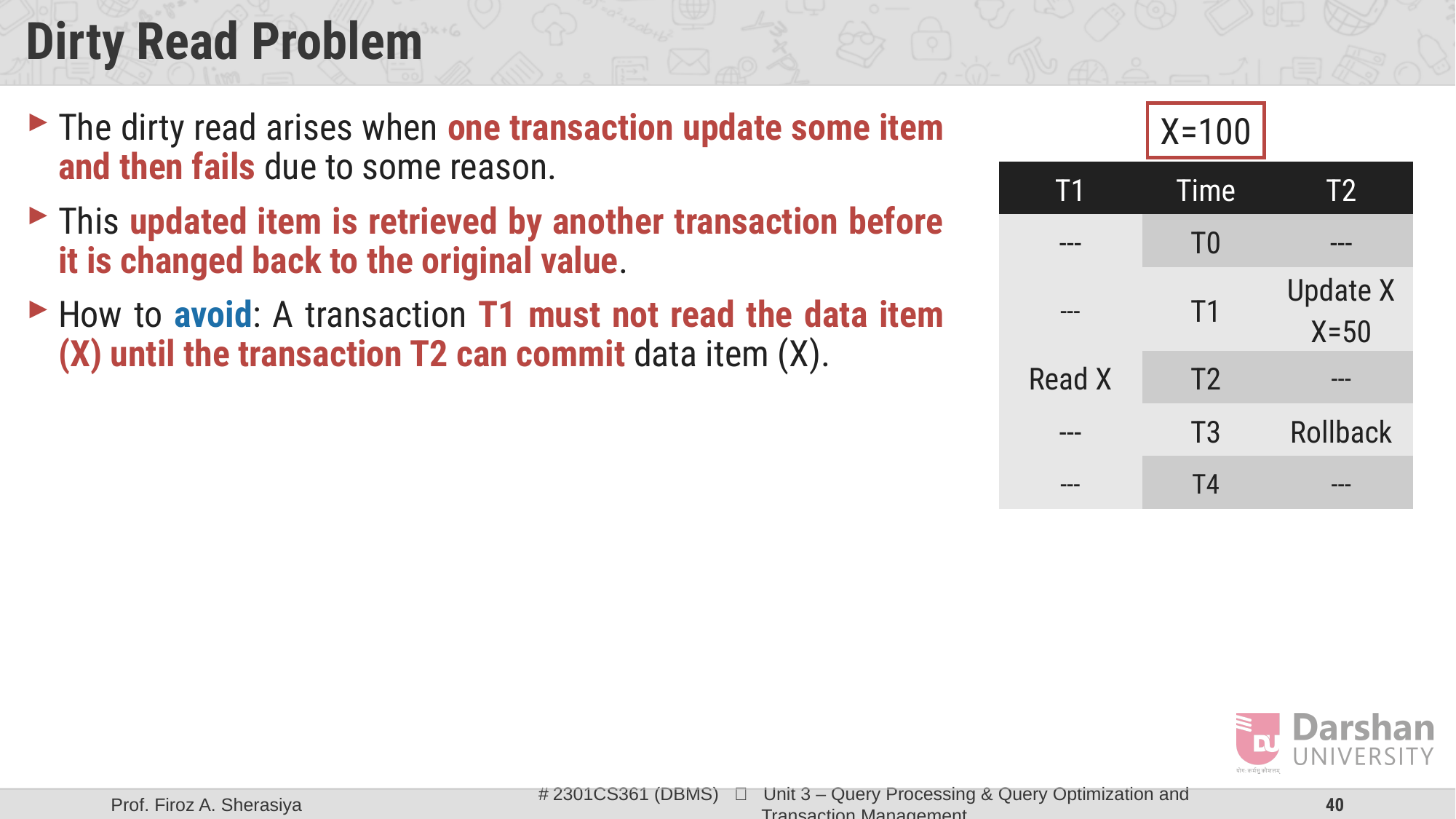

# Dirty Read Problem
The dirty read arises when one transaction update some item and then fails due to some reason.
This updated item is retrieved by another transaction before it is changed back to the original value.
How to avoid: A transaction T1 must not read the data item (X) until the transaction T2 can commit data item (X).
X=100
| T1 | Time | T2 |
| --- | --- | --- |
| --- | T0 | --- |
| --- | T1 | Update X X=50 |
| Read X | T2 | --- |
| --- | T3 | Rollback |
| --- | T4 | --- |